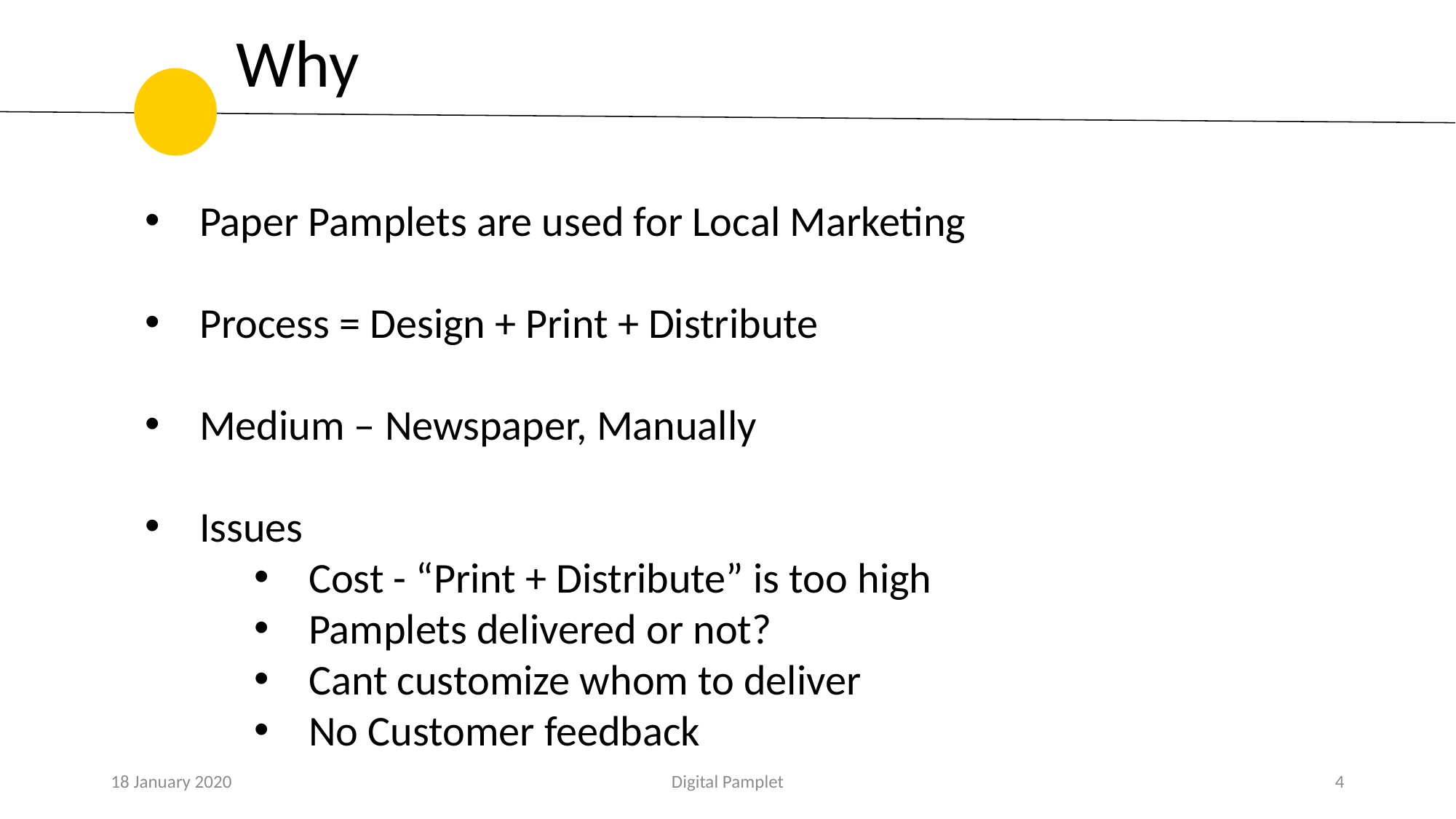

Why
Paper Pamplets are used for Local Marketing

Process = Design + Print + Distribute

Medium – Newspaper, Manually

Issues
Cost - “Print + Distribute” is too high
Pamplets delivered or not?
Cant customize whom to deliver
No Customer feedback

18 January 2020
Digital Pamplet
4